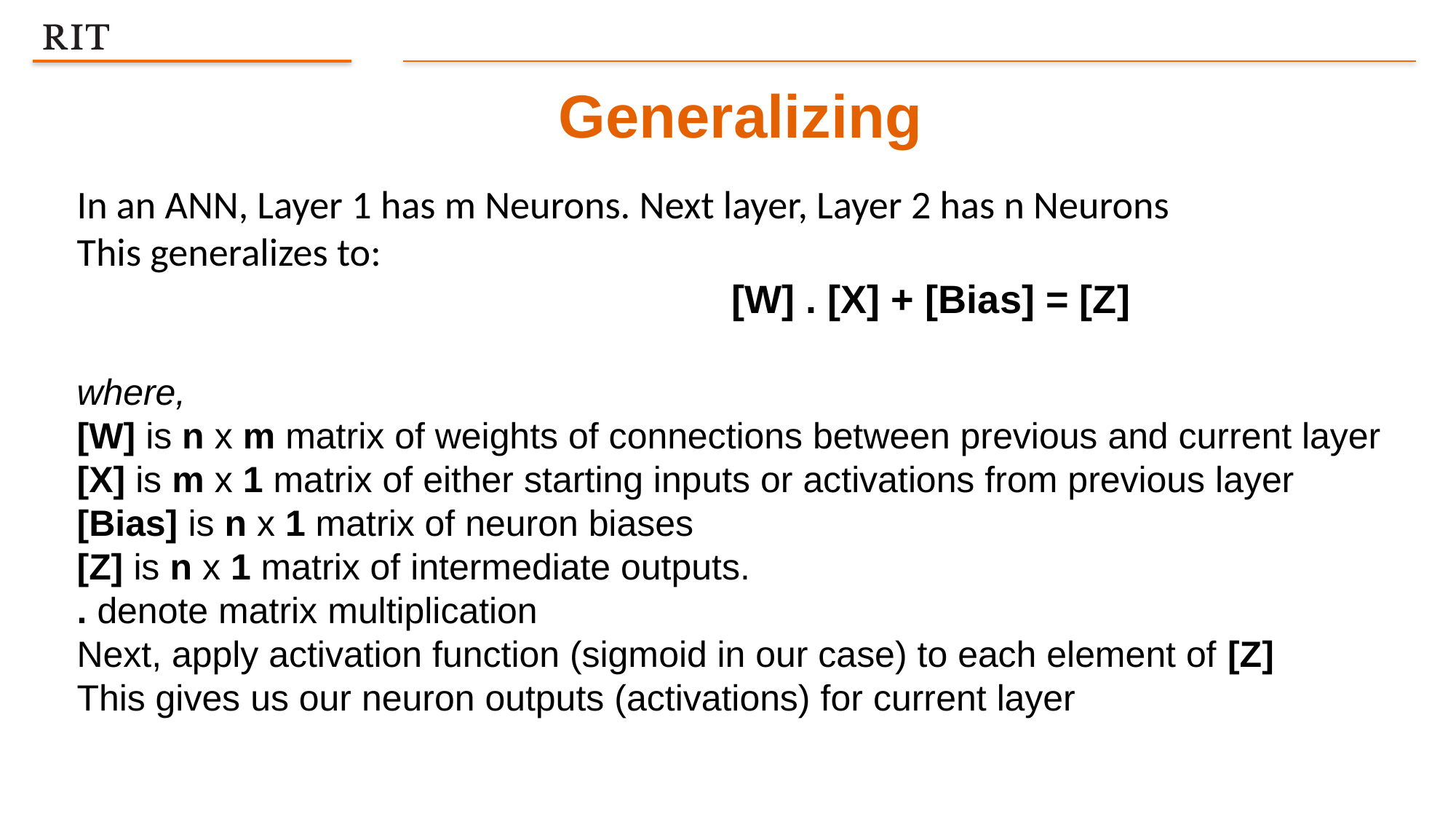

Generalizing
In an ANN, Layer 1 has m Neurons. Next layer, Layer 2 has n Neurons
This generalizes to:
						[W] . [X] + [Bias] = [Z]

where,
[W] is n x m matrix of weights of connections between previous and current layer
[X] is m x 1 matrix of either starting inputs or activations from previous layer
[Bias] is n x 1 matrix of neuron biases
[Z] is n x 1 matrix of intermediate outputs.
. denote matrix multiplication
Next, apply activation function (sigmoid in our case) to each element of [Z]
This gives us our neuron outputs (activations) for current layer